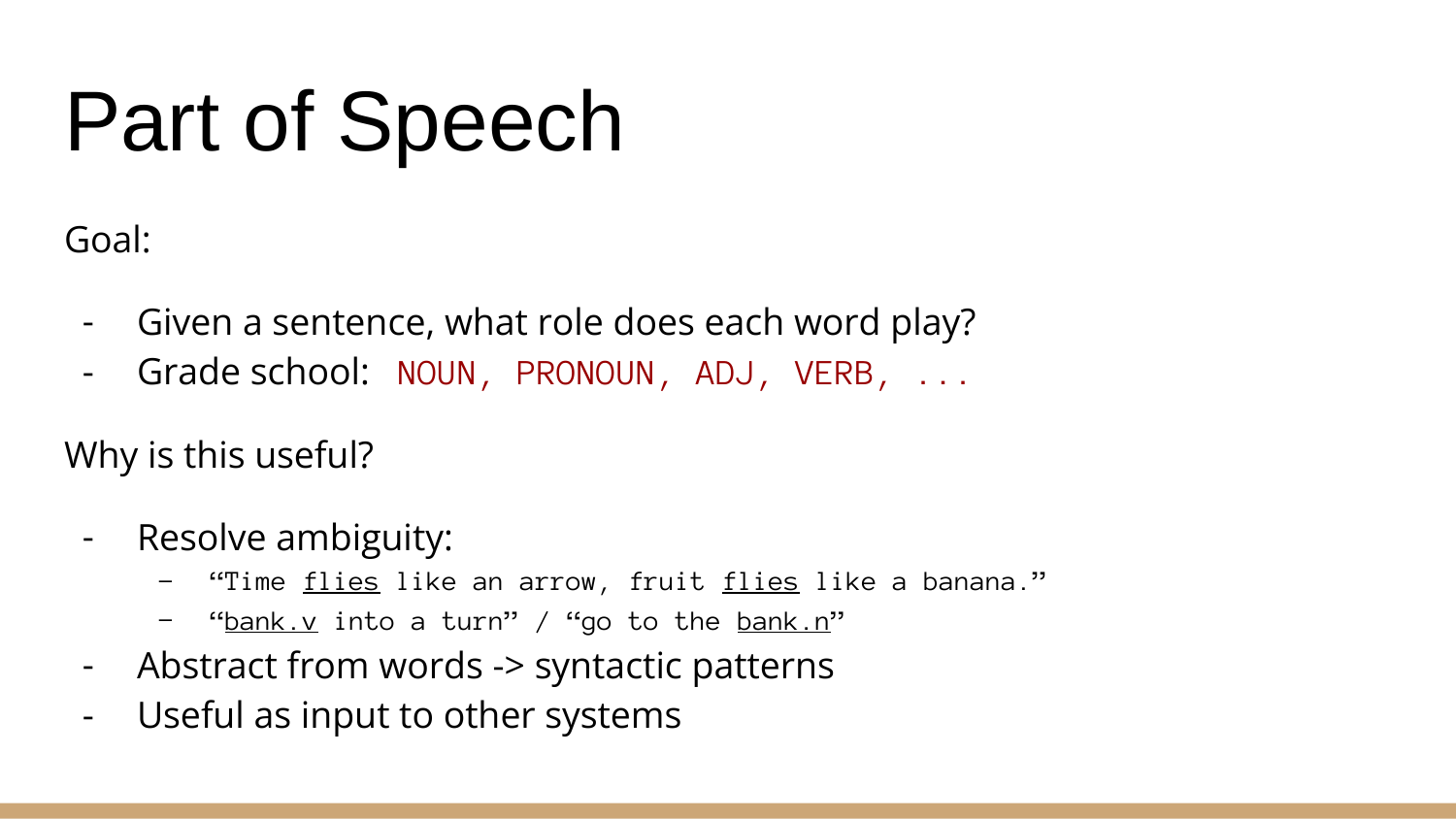

# Part of Speech
Goal:
Given a sentence, what role does each word play?
Grade school:   NOUN, PRONOUN, ADJ, VERB, ...
Why is this useful?
Resolve ambiguity:
“Time flies like an arrow, fruit flies like a banana.”
“bank.v into a turn” / “go to the bank.n”
Abstract from words -> syntactic patterns
Useful as input to other systems